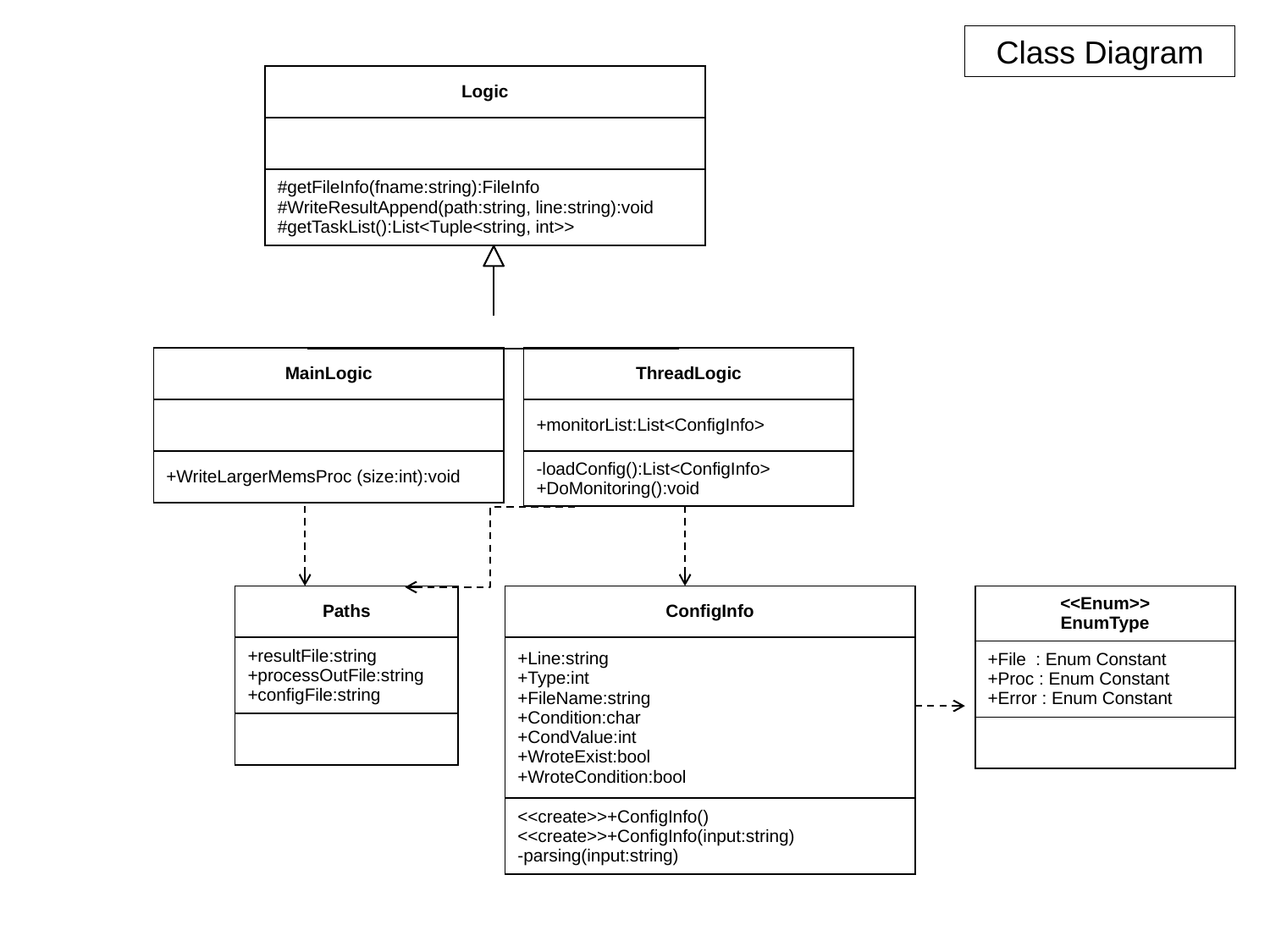

Class Diagram
| Logic |
| --- |
|  |
| #getFileInfo(fname:string):FileInfo #WriteResultAppend(path:string, line:string):void #getTaskList():List<Tuple<string, int>> |

| MainLogic |
| --- |
|  |
| +WriteLargerMemsProc (size:int):void |
| ThreadLogic |
| --- |
| +monitorList:List<ConfigInfo> |
| -loadConfig():List<ConfigInfo> +DoMonitoring():void |

| Paths |
| --- |
| +resultFile:string +processOutFile:string +configFile:string |
|  |
| ConfigInfo |
| --- |
| +Line:string +Type:int +FileName:string +Condition:char +CondValue:int +WroteExist:bool +WroteCondition:bool |
| <<create>>+ConfigInfo() <<create>>+ConfigInfo(input:string) -parsing(input:string) |
| <<Enum>> EnumType |
| --- |
| +File : Enum Constant +Proc : Enum Constant +Error : Enum Constant |
|  |